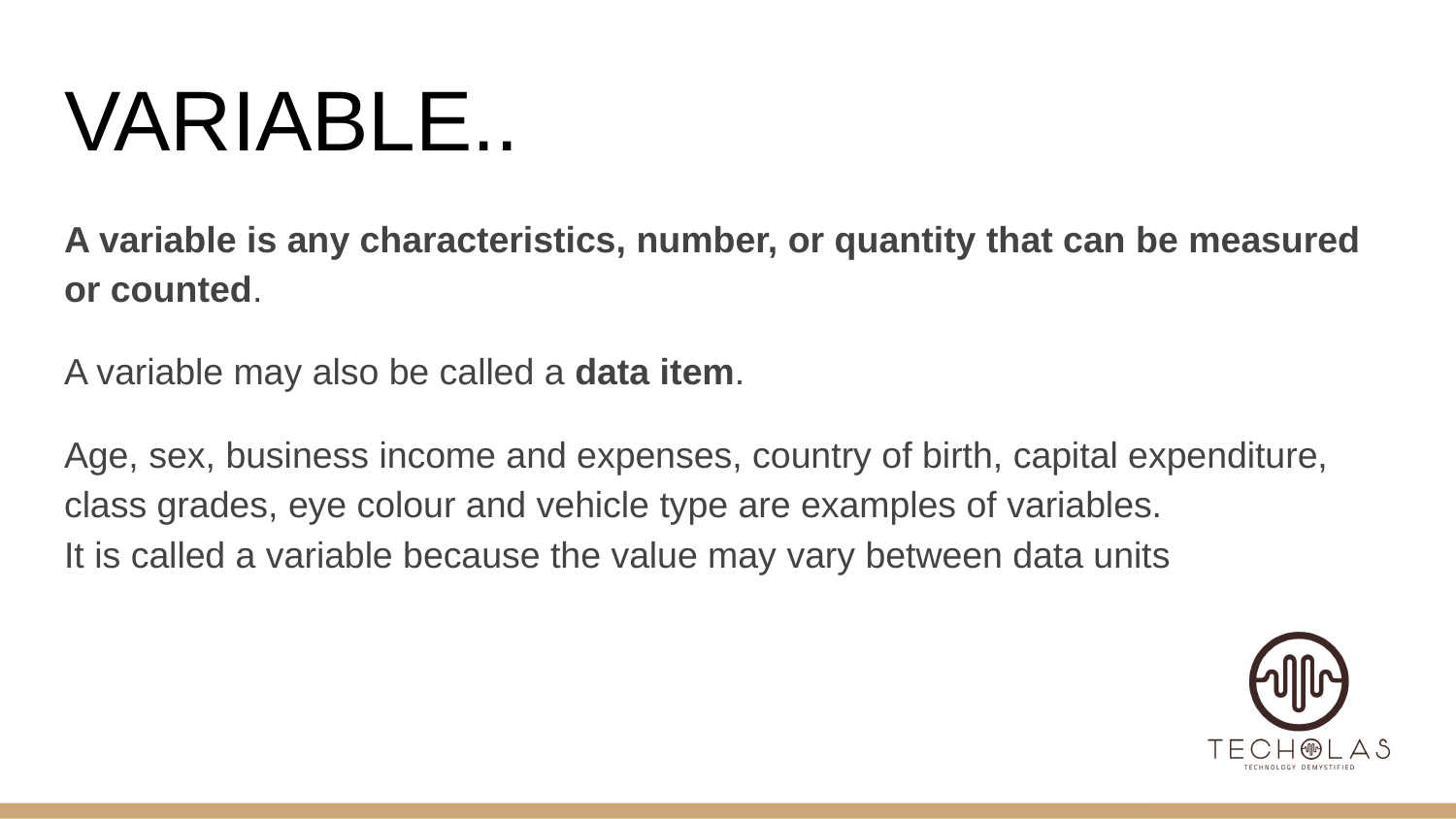

# VARIABLE..
A variable is any characteristics, number, or quantity that can be measured or counted.
A variable may also be called a data item.
Age, sex, business income and expenses, country of birth, capital expenditure, class grades, eye colour and vehicle type are examples of variables.
It is called a variable because the value may vary between data units